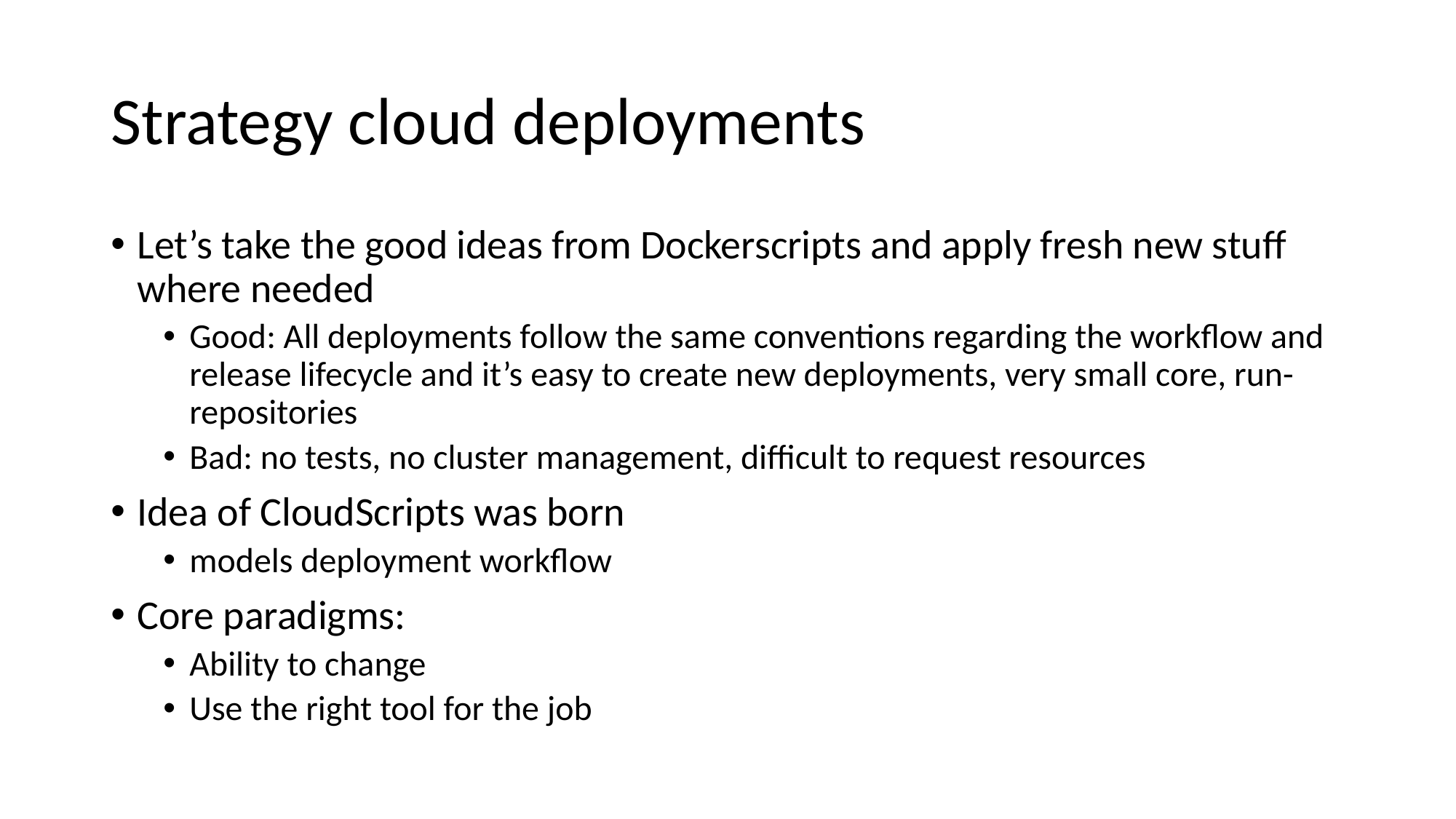

# Strategy cloud deployments
Let’s take the good ideas from Dockerscripts and apply fresh new stuff where needed
Good: All deployments follow the same conventions regarding the workflow and release lifecycle and it’s easy to create new deployments, very small core, run-repositories
Bad: no tests, no cluster management, difficult to request resources
Idea of CloudScripts was born
models deployment workflow
Core paradigms:
Ability to change
Use the right tool for the job